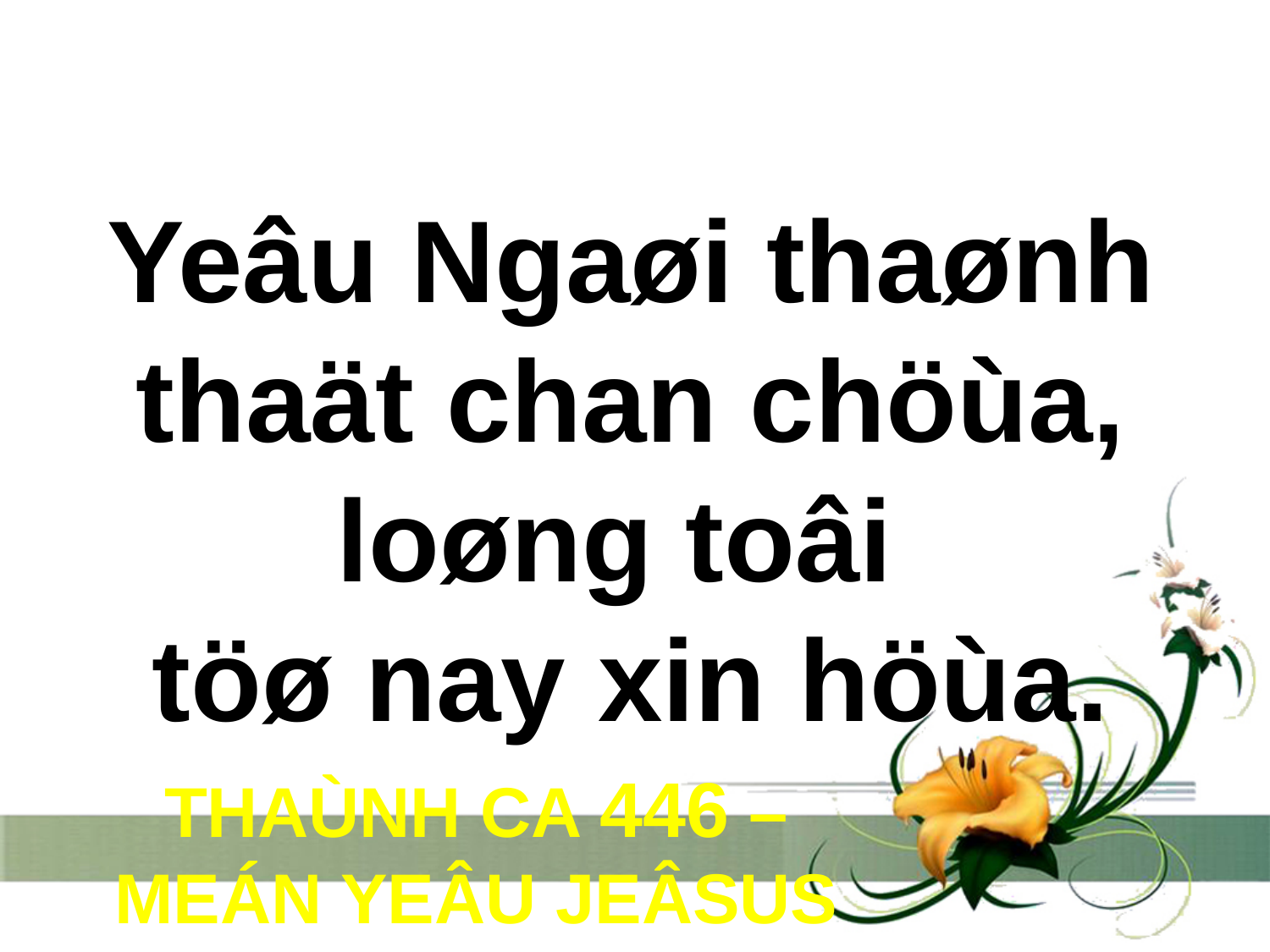

Yeâu Ngaøi thaønh thaät chan chöùa, loøng toâi
töø nay xin höùa.
THAÙNH CA 446 – MEÁN YEÂU JEÂSUS